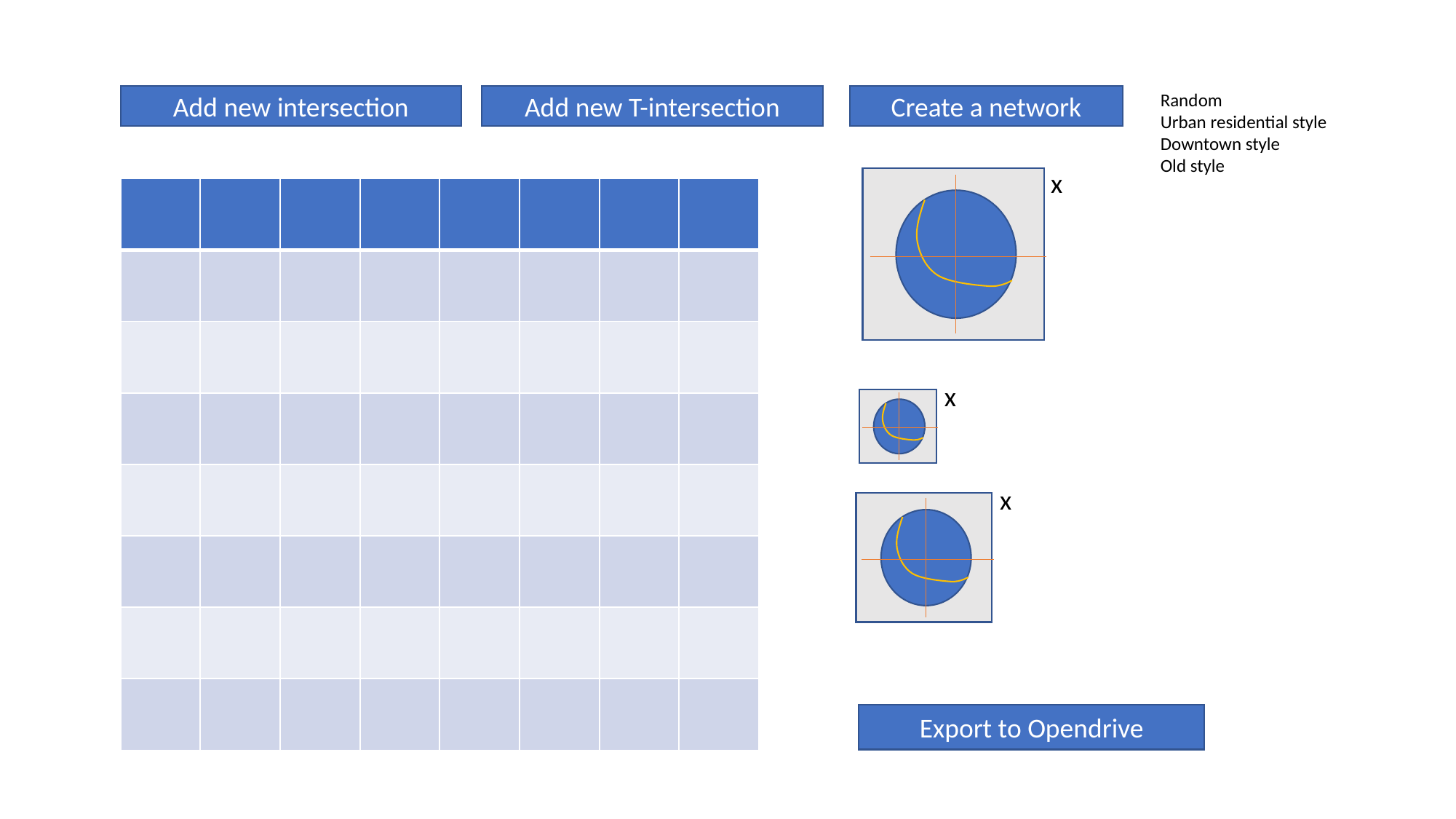

Random
Urban residential style
Downtown style
Old style
Add new intersection
Add new T-intersection
Create a network
x

|  |  |  |  |  |  |  |  |
| --- | --- | --- | --- | --- | --- | --- | --- |
|  |  |  |  |  |  |  |  |
|  |  |  |  |  |  |  |  |
|  |  |  |  |  |  |  |  |
|  |  |  |  |  |  |  |  |
|  |  |  |  |  |  |  |  |
|  |  |  |  |  |  |  |  |
|  |  |  |  |  |  |  |  |
x

x

Export to Opendrive